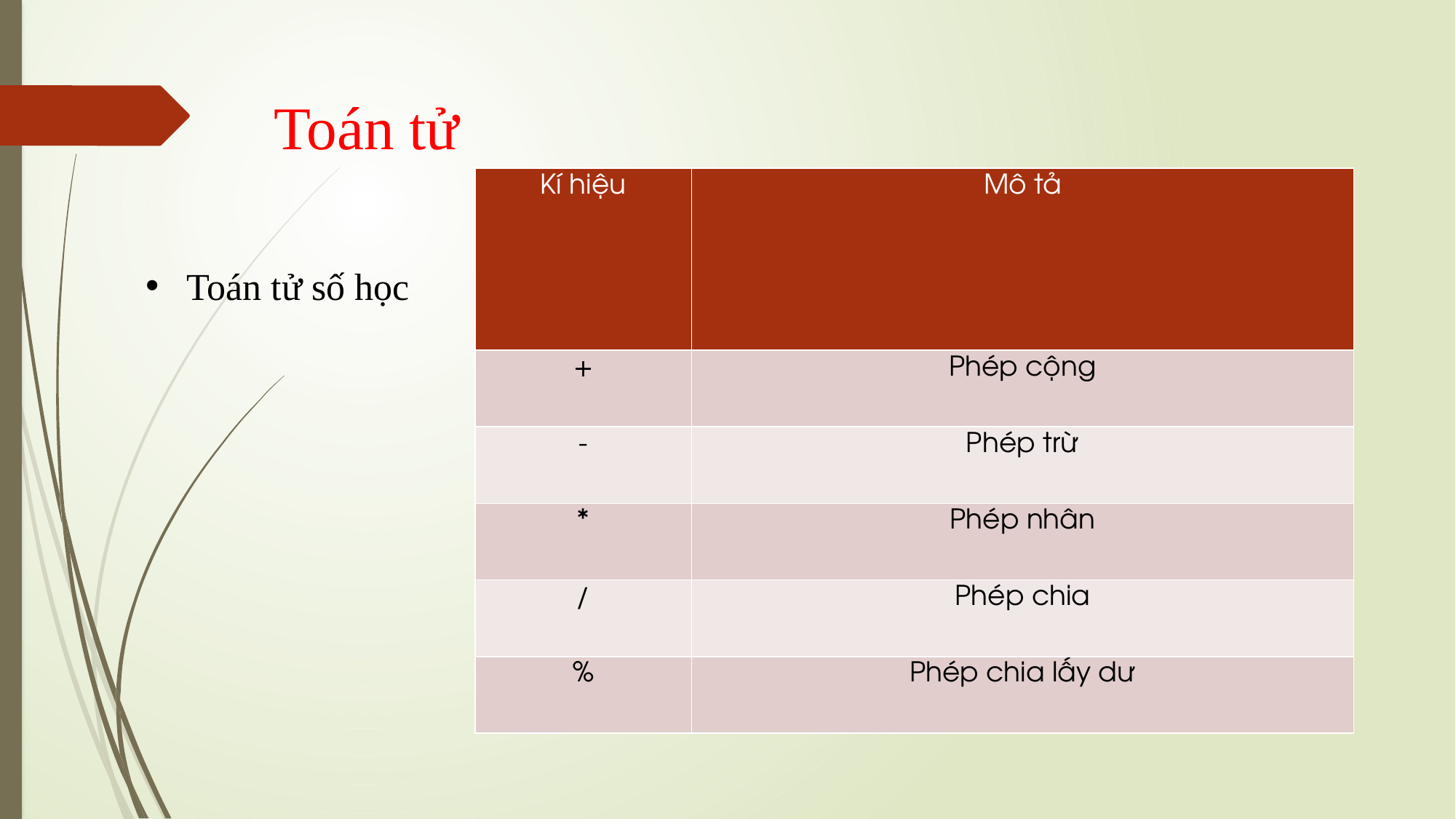

Toán tử
| Kí hiệu | Mô tả |
| --- | --- |
| + | Phép cộng |
| - | Phép trừ |
| \* | Phép nhân |
| / | Phép chia |
| % | Phép chia lấy dư |
Toán tử số học